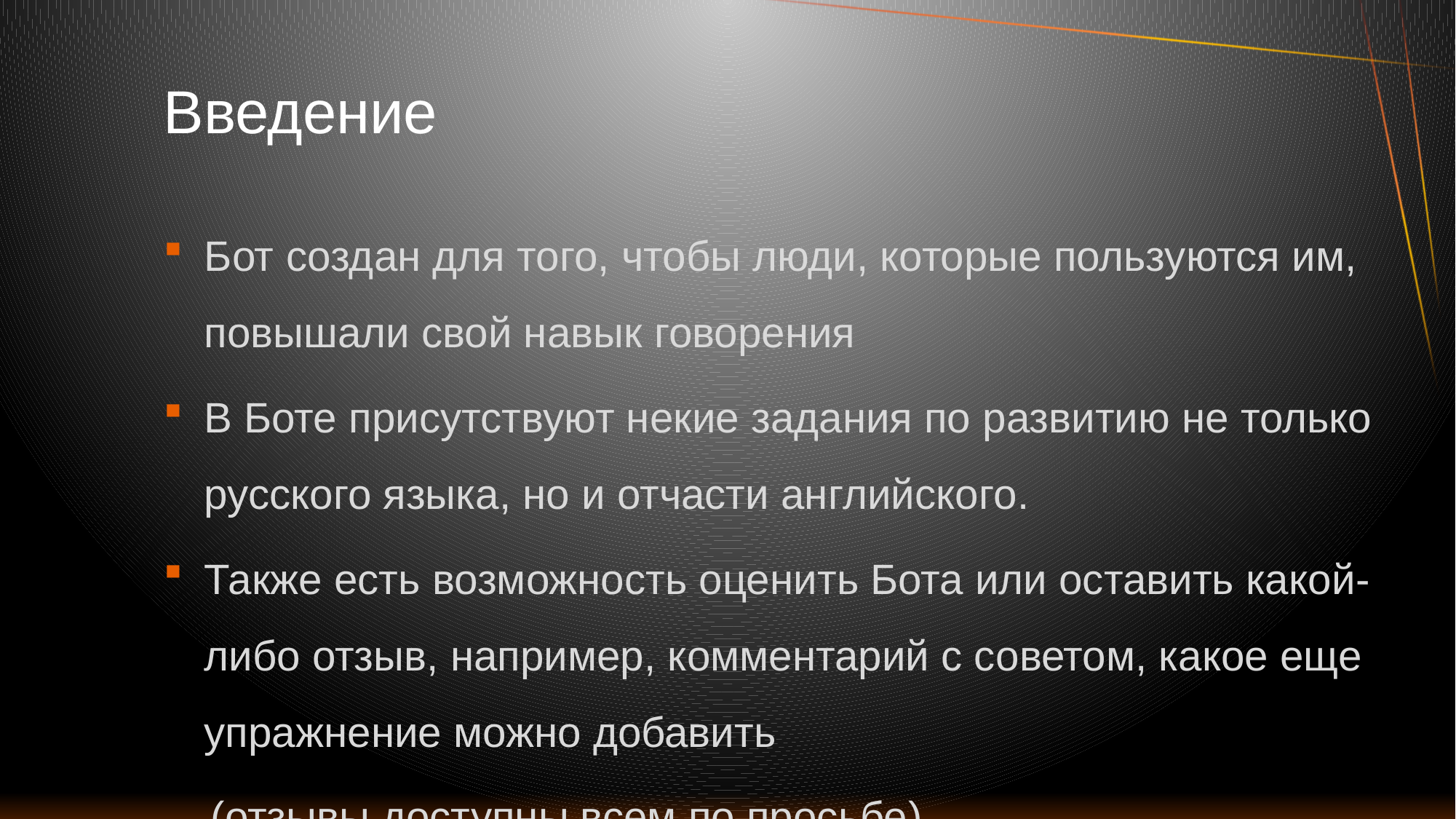

# Введение
Бот создан для того, чтобы люди, которые пользуются им, повышали свой навык говорения
В Боте присутствуют некие задания по развитию не только русского языка, но и отчасти английского.
Также есть возможность оценить Бота или оставить какой-либо отзыв, например, комментарий с советом, какое еще упражнение можно добавить
    (отзывы доступны всем по просьбе)